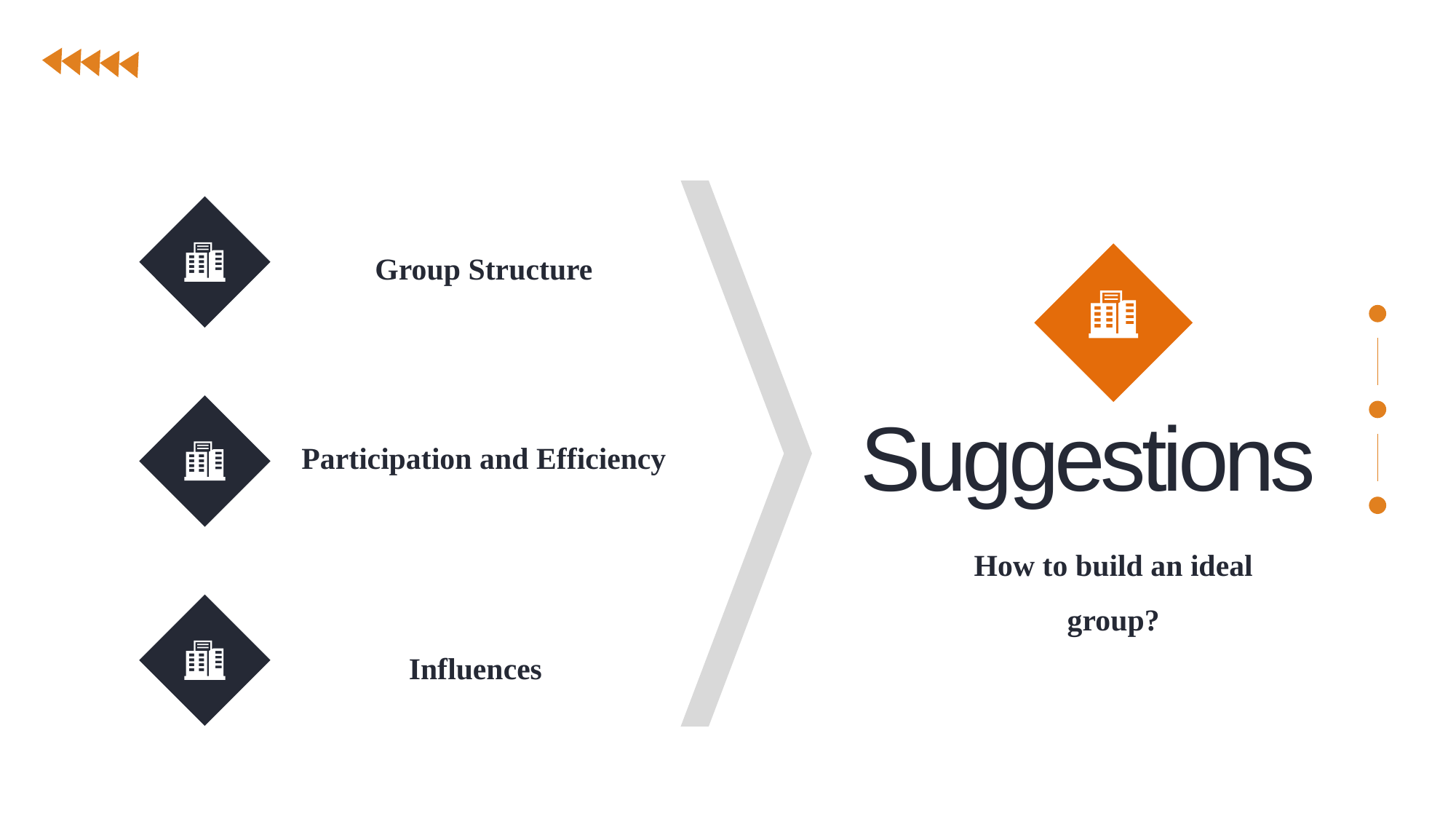

Group Structure

Participation and Efficiency
Suggestions
How to build an ideal group?

Influences